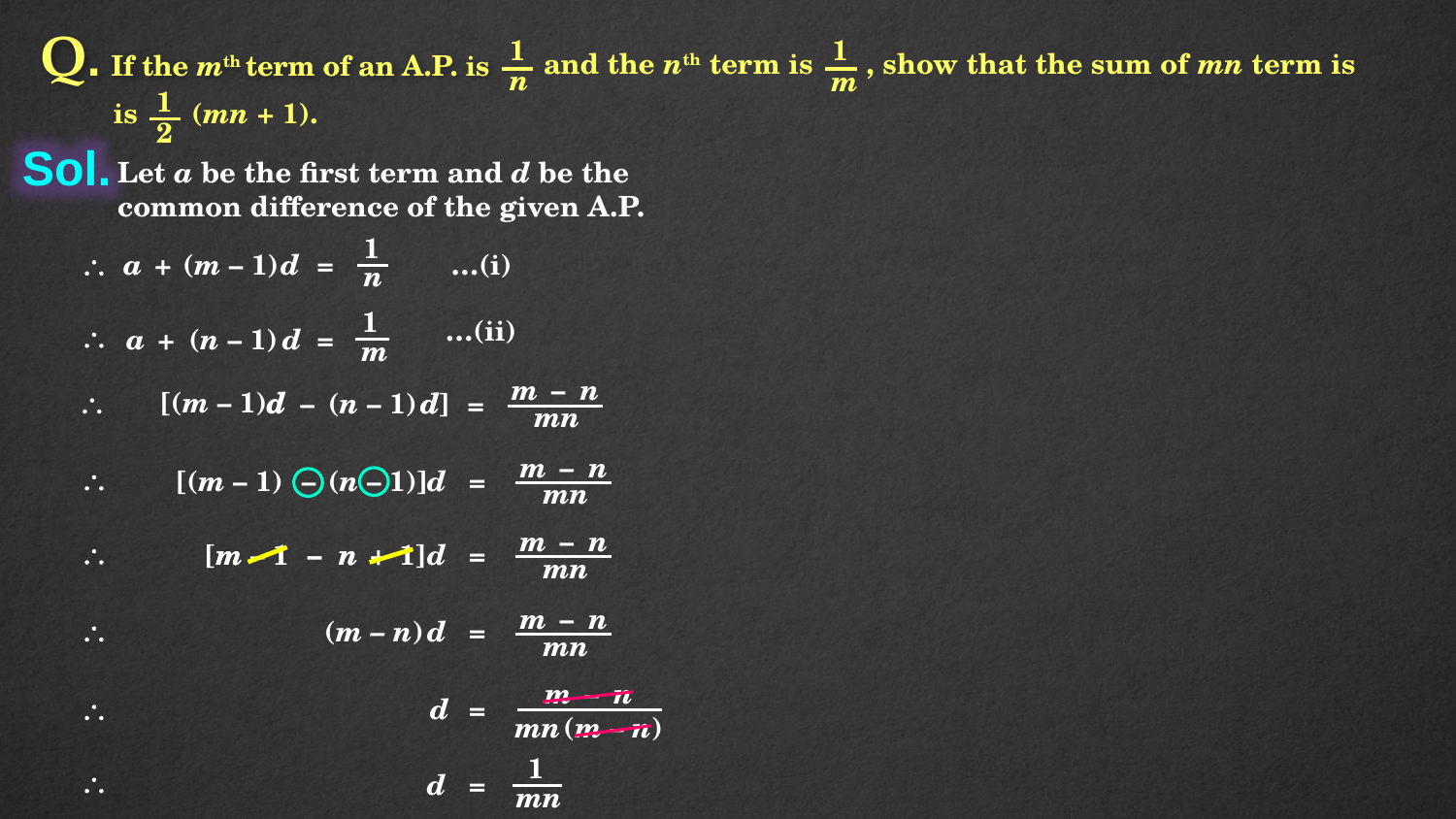

Q. If the mth term of an A.P. is
and the nth term is
, show that the sum of mn term is
n
m
1
is
(mn + 1).
2
1
1
Sol.
Let a be the first term and d be the
common difference of the given A.P.
1
n
∴
a
+
(m – 1)
d
=
…(i)
1
m
…(ii)
∴
a
+
(n – 1)
d
=
m
–
n
mn
∴
[(m – 1)d
–
(n – 1)
d]
=
d
d
m
–
n
mn
∴
[(m – 1)
–
(n – 1)]
d
=

m
–
n
mn
∴
m
–
n
[m – 1
–
n
+
1]
d
=
m
–
n
mn
∴
(m – n)
d
=
m
–
n
∴
d
=
mn
(m – n)
1
∴
d
=
mn